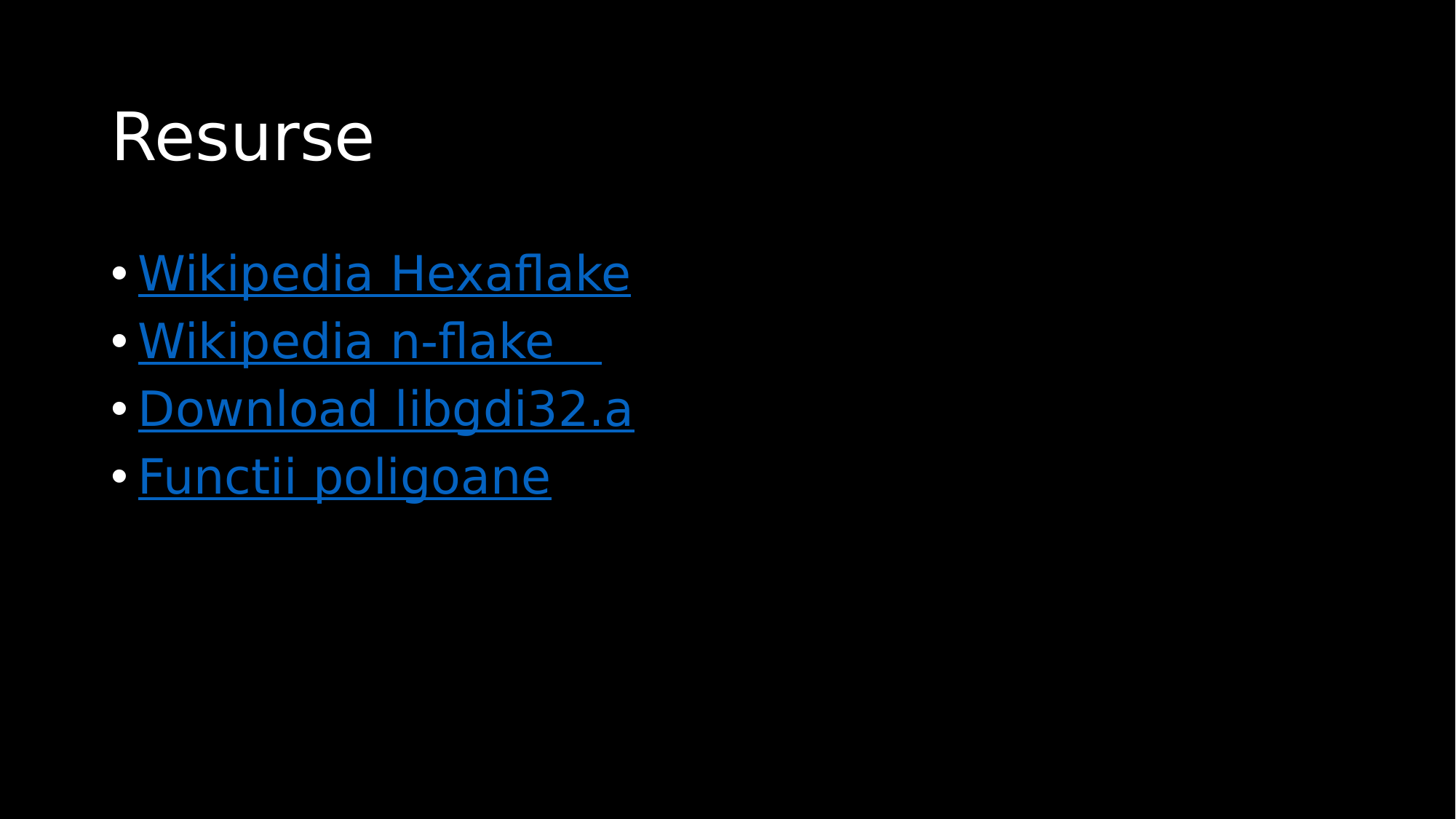

# Resurse
Wikipedia Hexaflake
Wikipedia n-flake
Download libgdi32.a
Functii poligoane